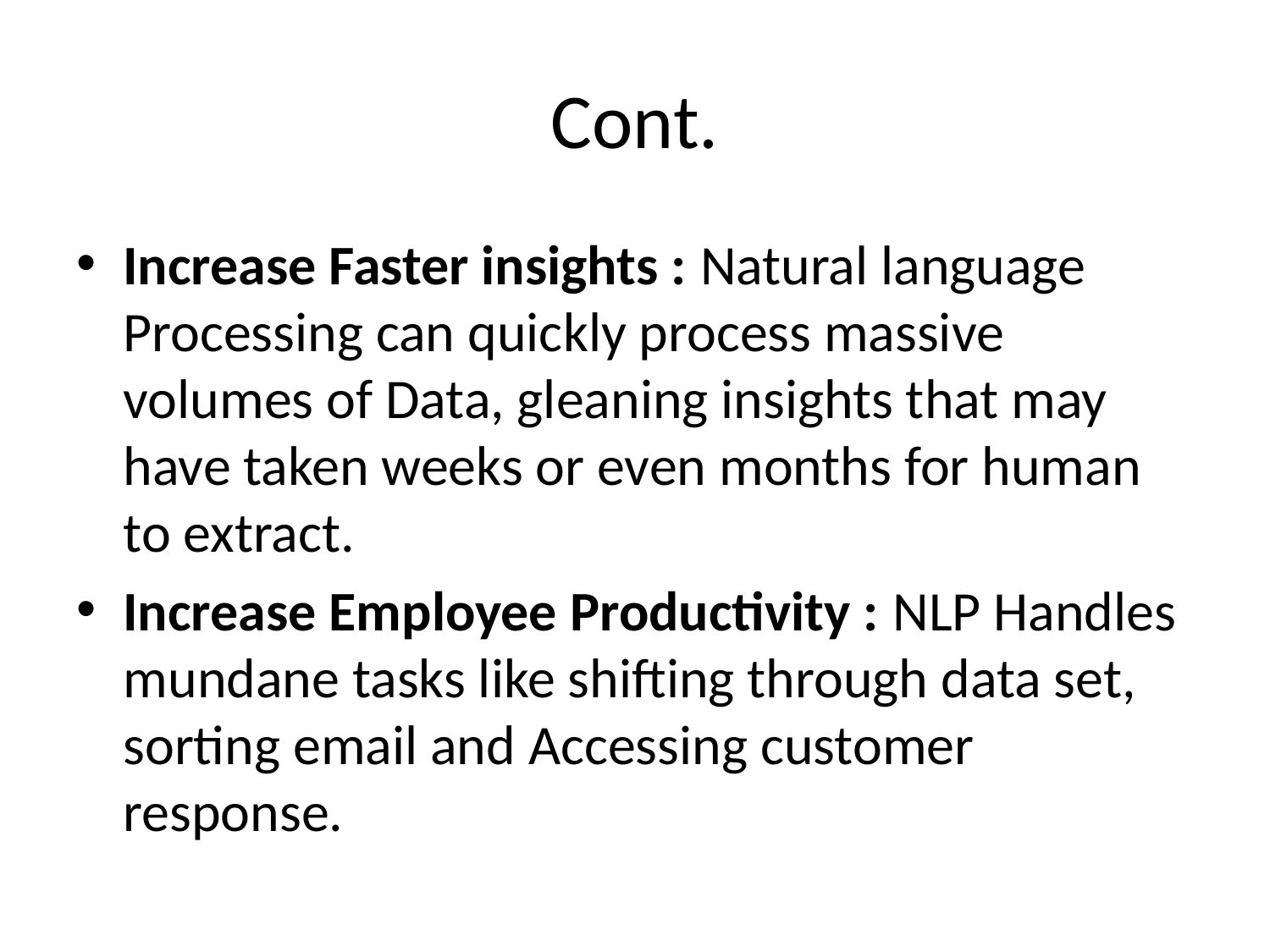

# Cont.
Increase Faster insights : Natural language Processing can quickly process massive volumes of Data, gleaning insights that may have taken weeks or even months for human to extract.
Increase Employee Productivity : NLP Handles mundane tasks like shifting through data set, sorting email and Accessing customer response.